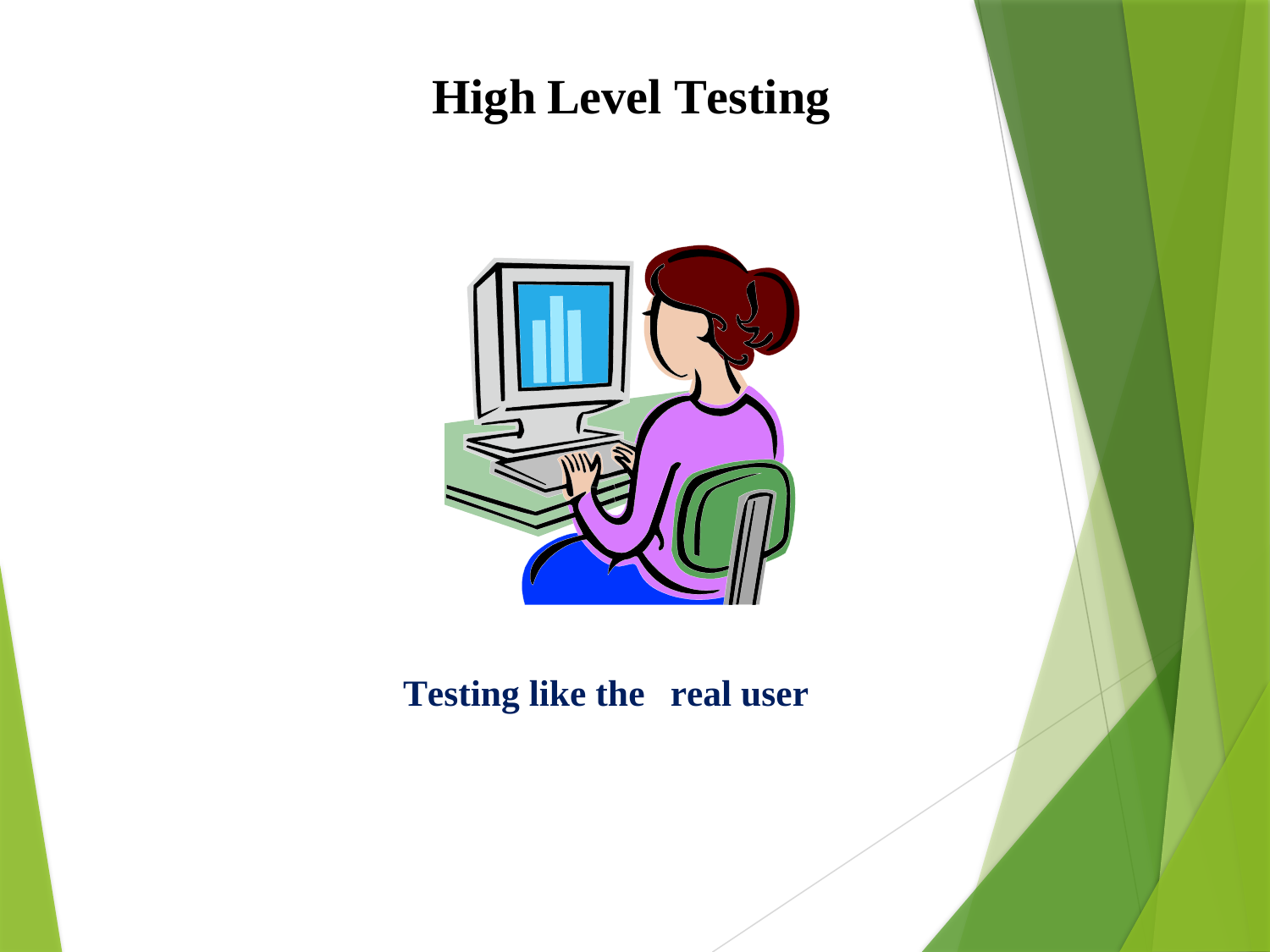

High
Level
Testing

Testing like the
real user